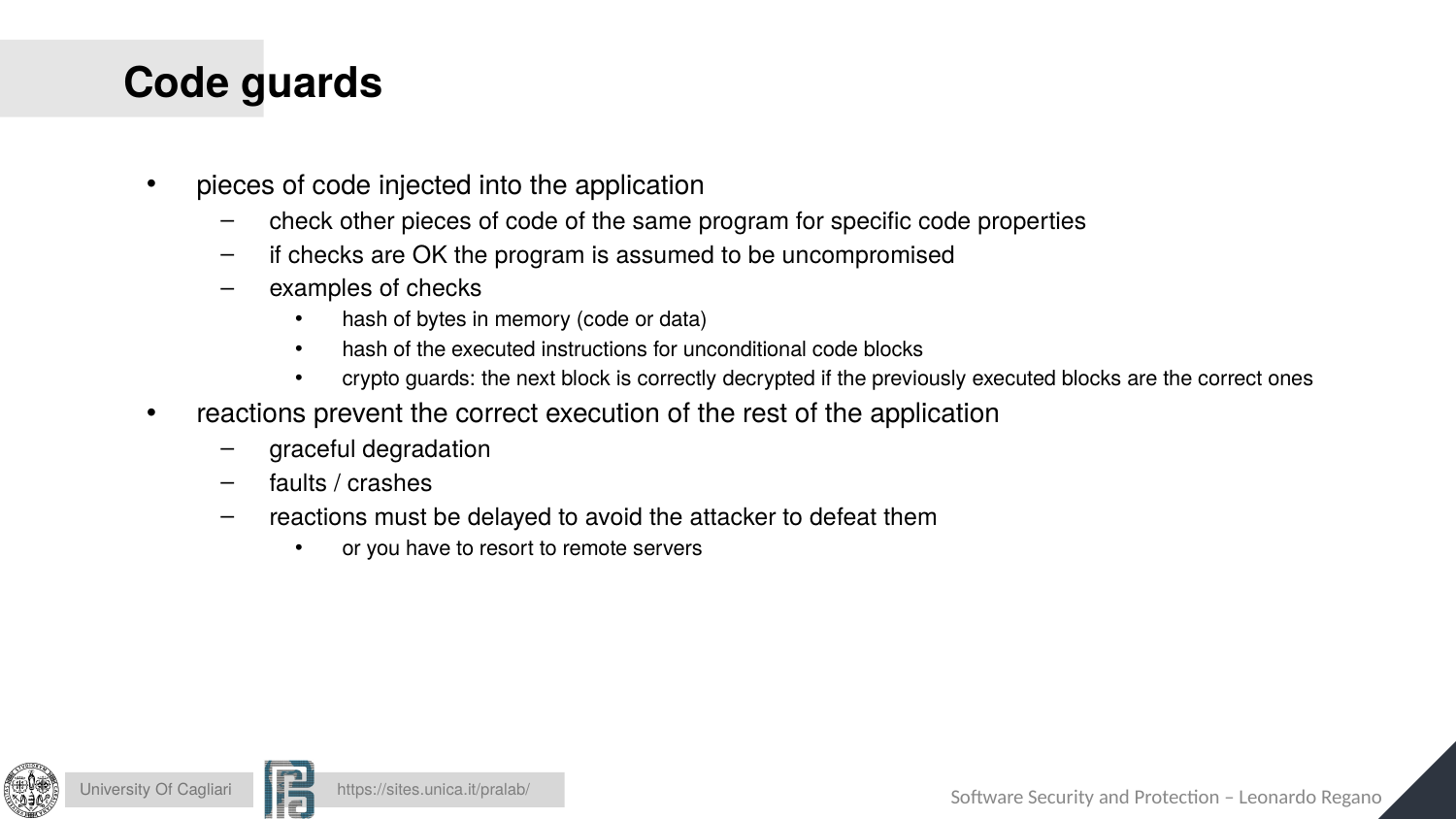

# Code guards
pieces of code injected into the application
check other pieces of code of the same program for specific code properties
if checks are OK the program is assumed to be uncompromised
examples of checks
hash of bytes in memory (code or data)
hash of the executed instructions for unconditional code blocks
crypto guards: the next block is correctly decrypted if the previously executed blocks are the correct ones
reactions prevent the correct execution of the rest of the application
graceful degradation
faults / crashes
reactions must be delayed to avoid the attacker to defeat them
or you have to resort to remote servers